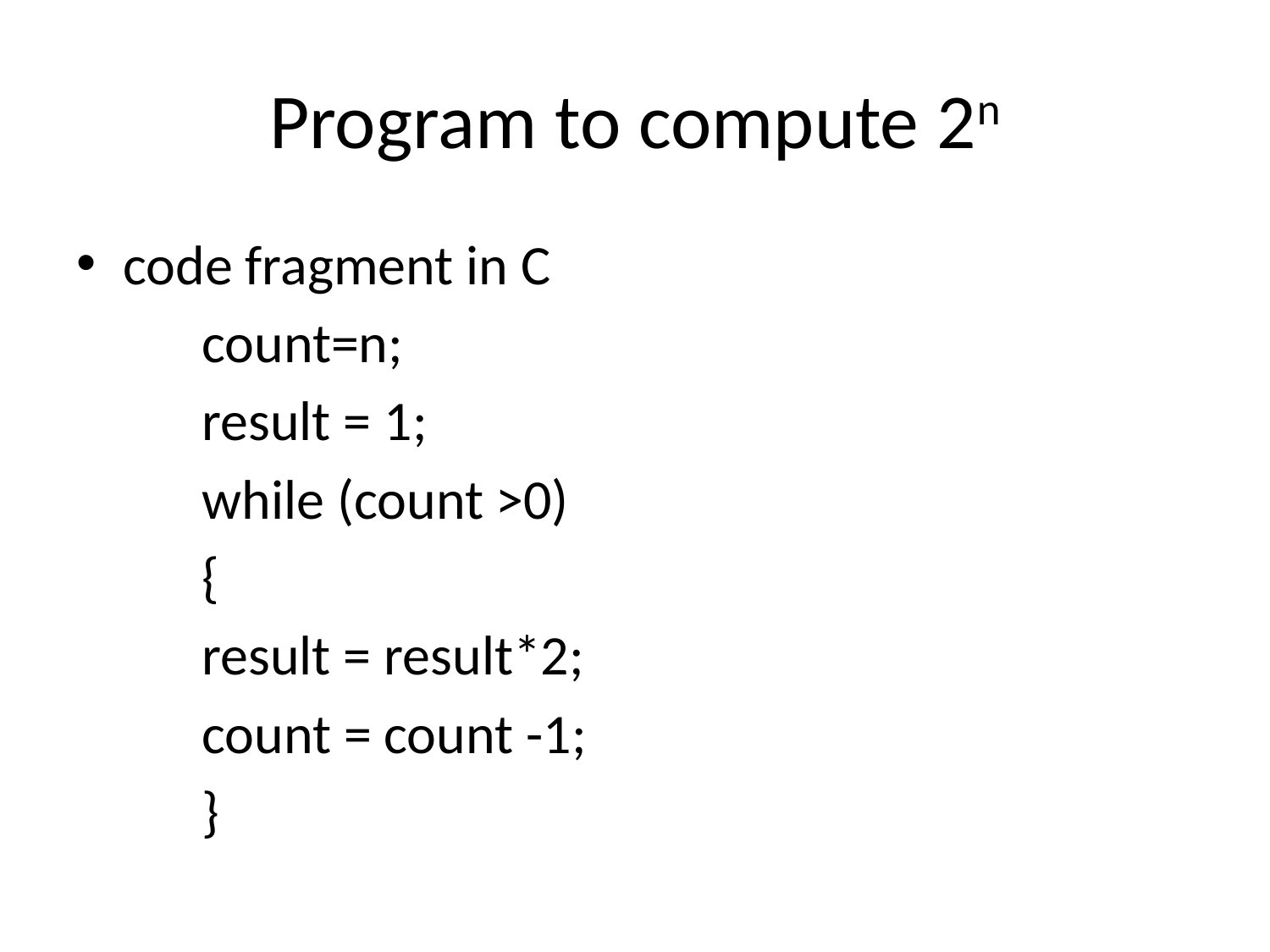

# Program to compute 2n
code fragment in C
	count=n;
	result = 1;
	while (count >0)
	{
		result = result*2;
		count = count -1;
	}